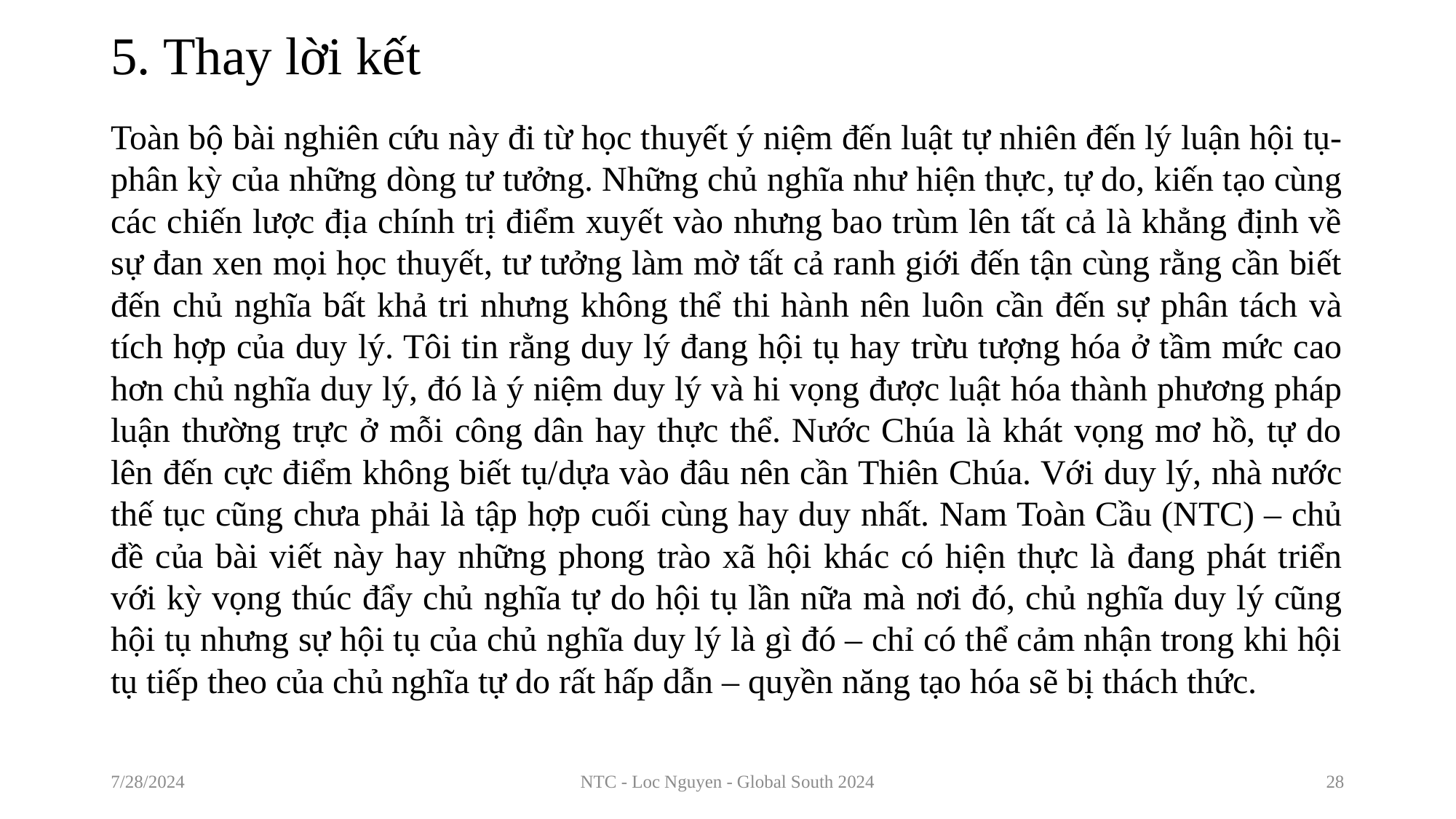

# 5. Thay lời kết
Toàn bộ bài nghiên cứu này đi từ học thuyết ý niệm đến luật tự nhiên đến lý luận hội tụ-phân kỳ của những dòng tư tưởng. Những chủ nghĩa như hiện thực, tự do, kiến tạo cùng các chiến lược địa chính trị điểm xuyết vào nhưng bao trùm lên tất cả là khẳng định về sự đan xen mọi học thuyết, tư tưởng làm mờ tất cả ranh giới đến tận cùng rằng cần biết đến chủ nghĩa bất khả tri nhưng không thể thi hành nên luôn cần đến sự phân tách và tích hợp của duy lý. Tôi tin rằng duy lý đang hội tụ hay trừu tượng hóa ở tầm mức cao hơn chủ nghĩa duy lý, đó là ý niệm duy lý và hi vọng được luật hóa thành phương pháp luận thường trực ở mỗi công dân hay thực thể. Nước Chúa là khát vọng mơ hồ, tự do lên đến cực điểm không biết tụ/dựa vào đâu nên cần Thiên Chúa. Với duy lý, nhà nước thế tục cũng chưa phải là tập hợp cuối cùng hay duy nhất. Nam Toàn Cầu (NTC) – chủ đề của bài viết này hay những phong trào xã hội khác có hiện thực là đang phát triển với kỳ vọng thúc đẩy chủ nghĩa tự do hội tụ lần nữa mà nơi đó, chủ nghĩa duy lý cũng hội tụ nhưng sự hội tụ của chủ nghĩa duy lý là gì đó – chỉ có thể cảm nhận trong khi hội tụ tiếp theo của chủ nghĩa tự do rất hấp dẫn – quyền năng tạo hóa sẽ bị thách thức.
7/28/2024
NTC - Loc Nguyen - Global South 2024
28